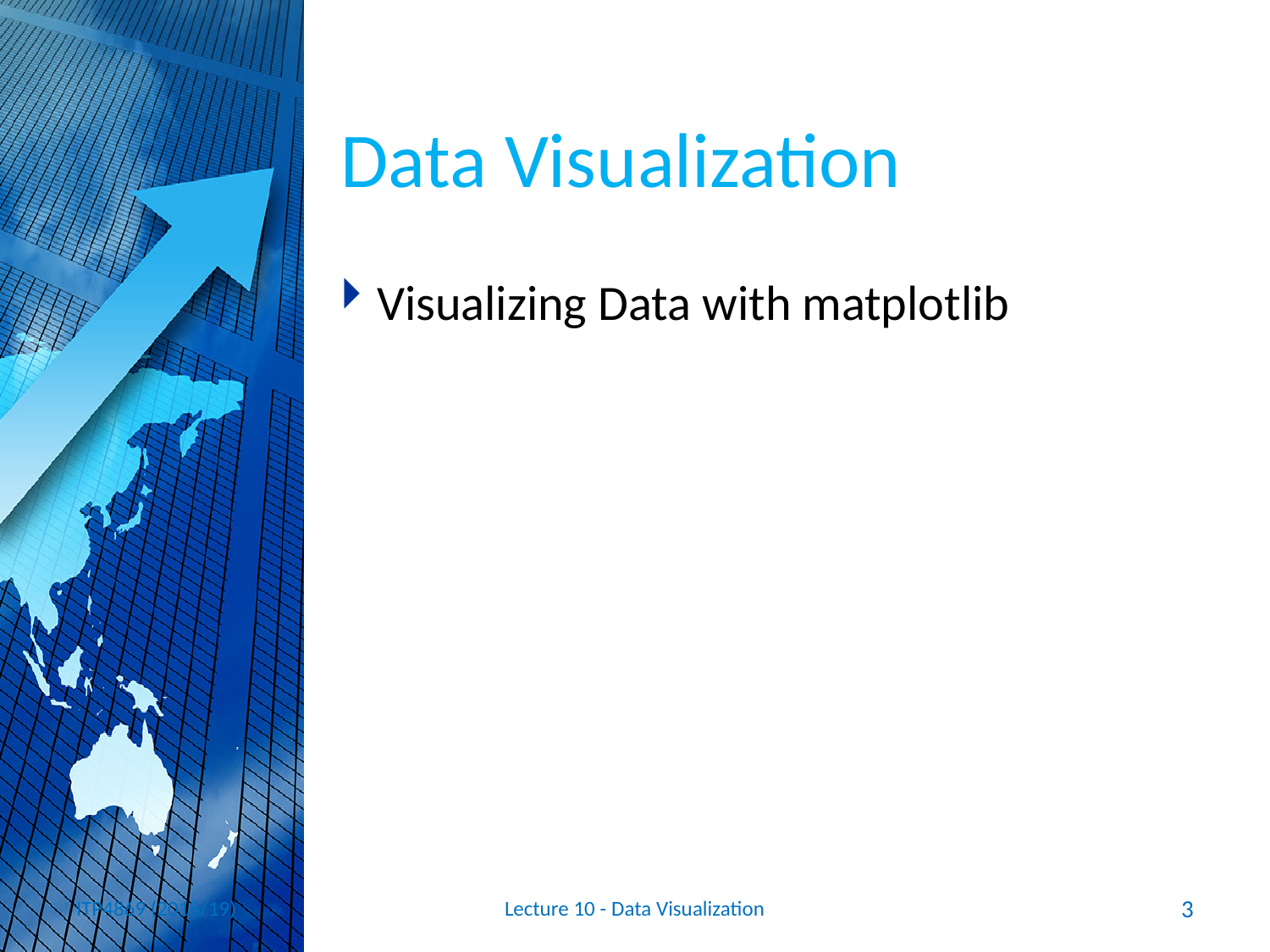

# Data Visualization
Visualizing Data with matplotlib
ITP4869 (2018/19)
Lecture 10 - Data Visualization
3